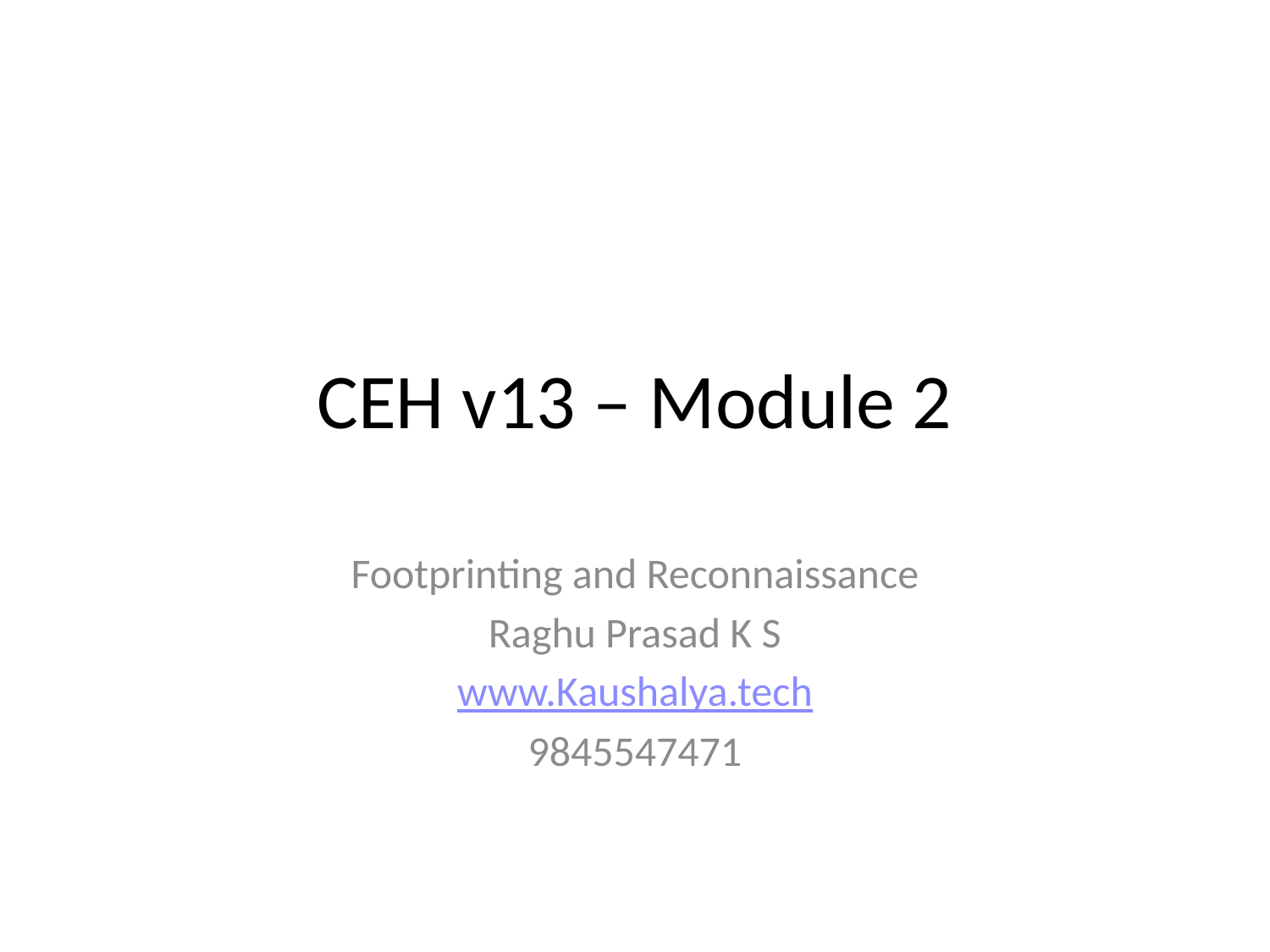

# CEH v13 – Module 2
Footprinting and Reconnaissance
Raghu Prasad K S
www.Kaushalya.tech
9845547471